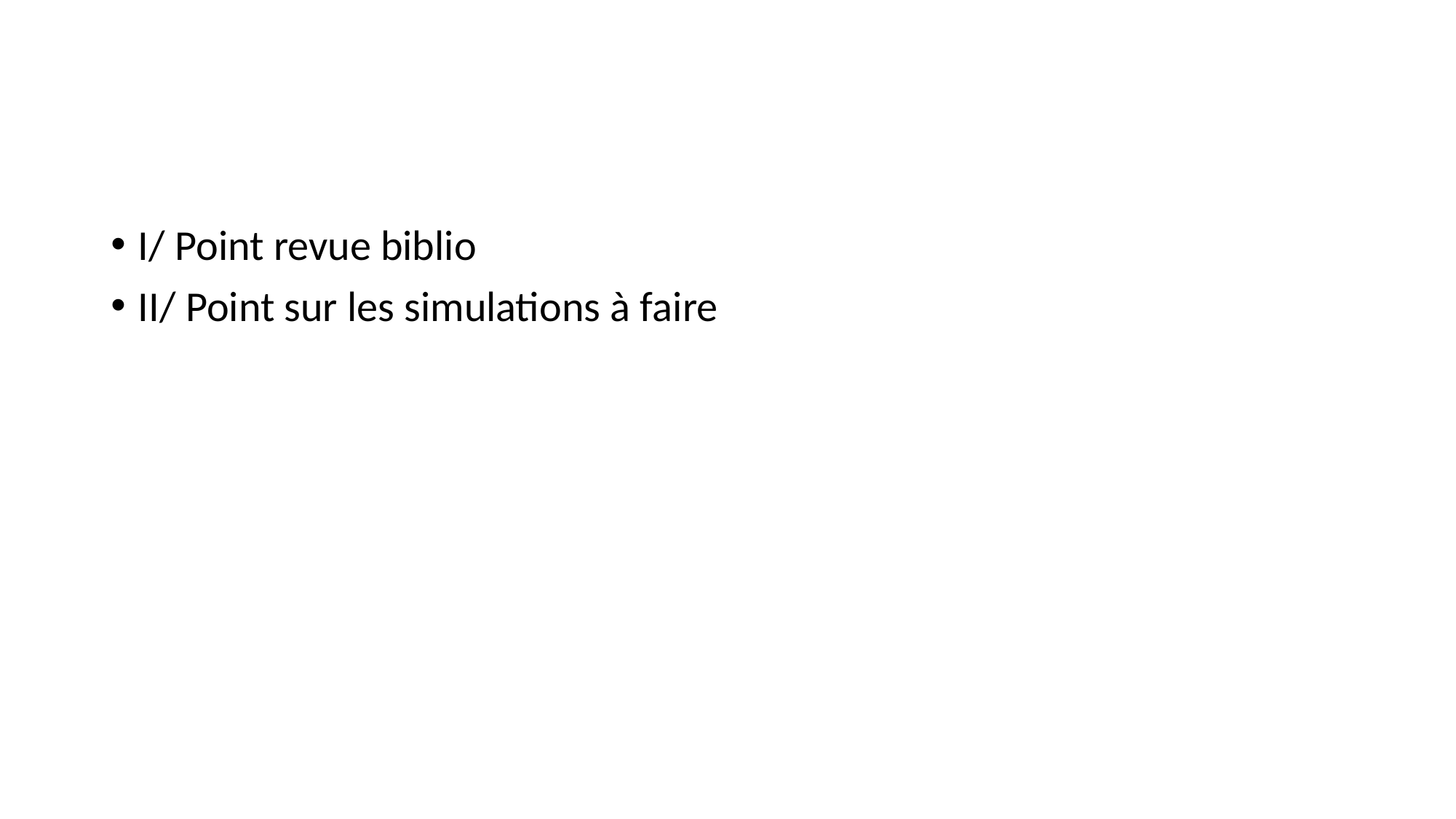

I/ Point revue biblio
II/ Point sur les simulations à faire